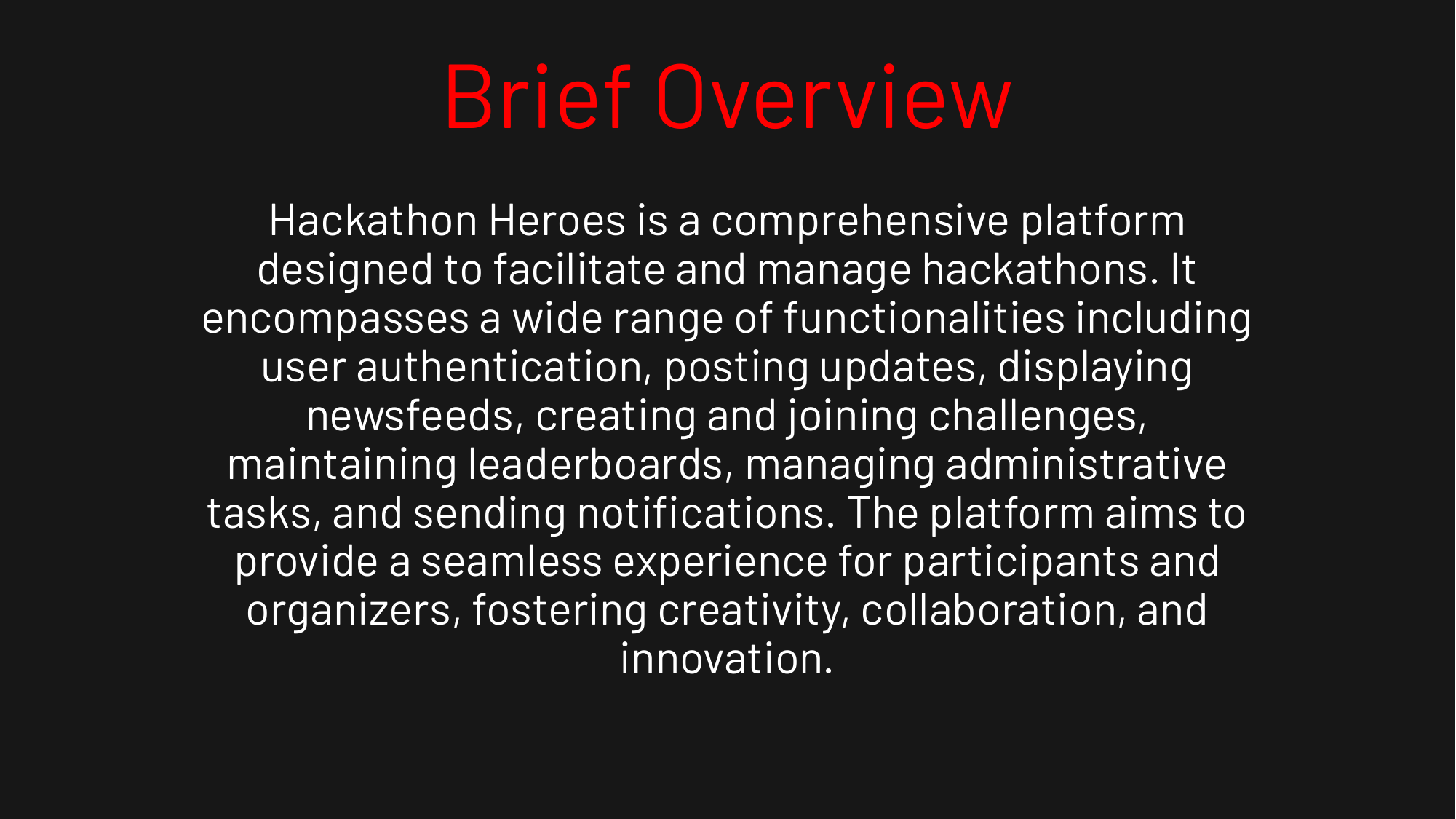

# Brief Overview
Hackathon Heroes is a comprehensive platform designed to facilitate and manage hackathons. It encompasses a wide range of functionalities including user authentication, posting updates, displaying newsfeeds, creating and joining challenges, maintaining leaderboards, managing administrative tasks, and sending notifications. The platform aims to provide a seamless experience for participants and organizers, fostering creativity, collaboration, and innovation.